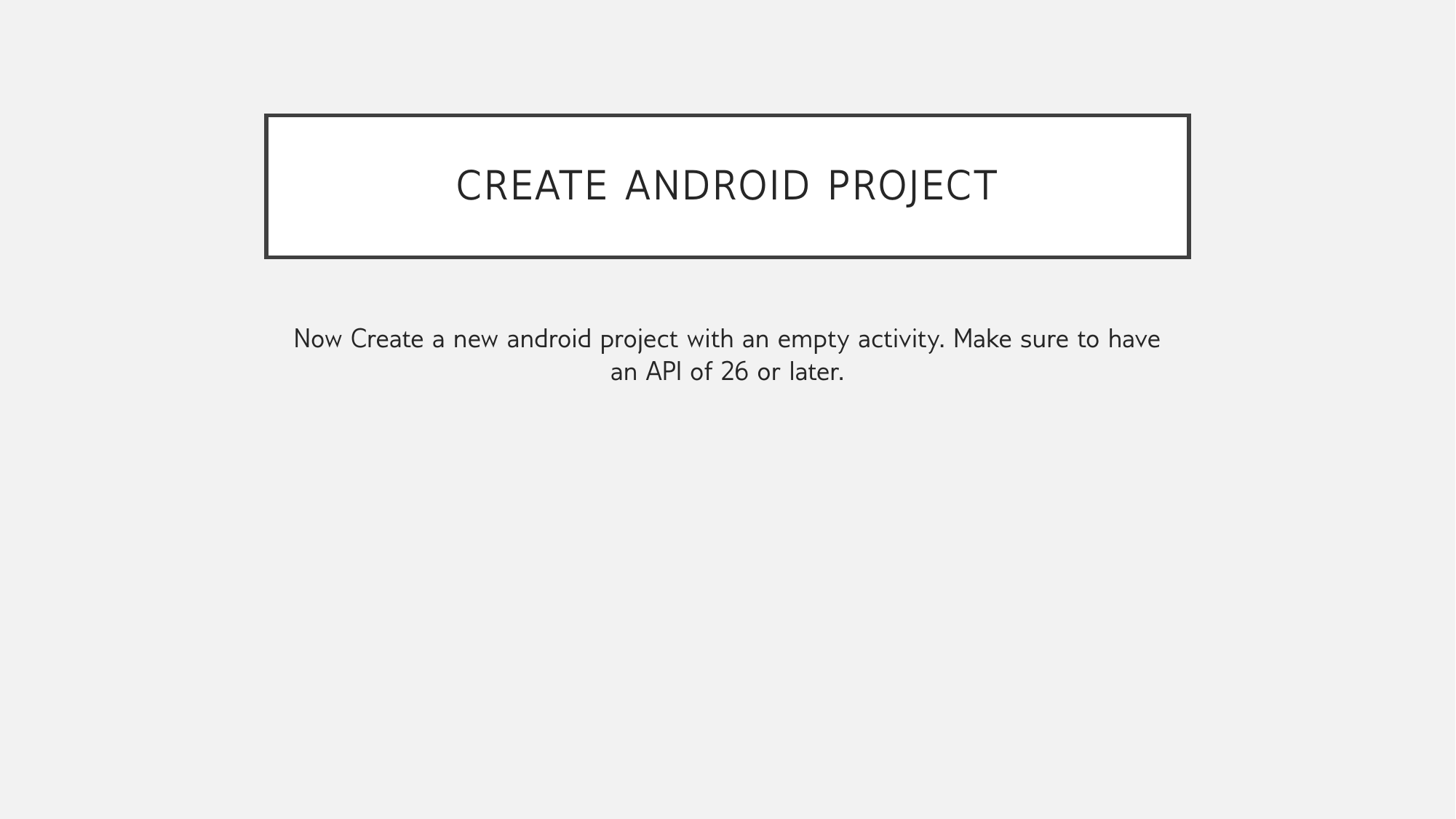

# Create Android Project
Now Create a new android project with an empty activity. Make sure to have an API of 26 or later.